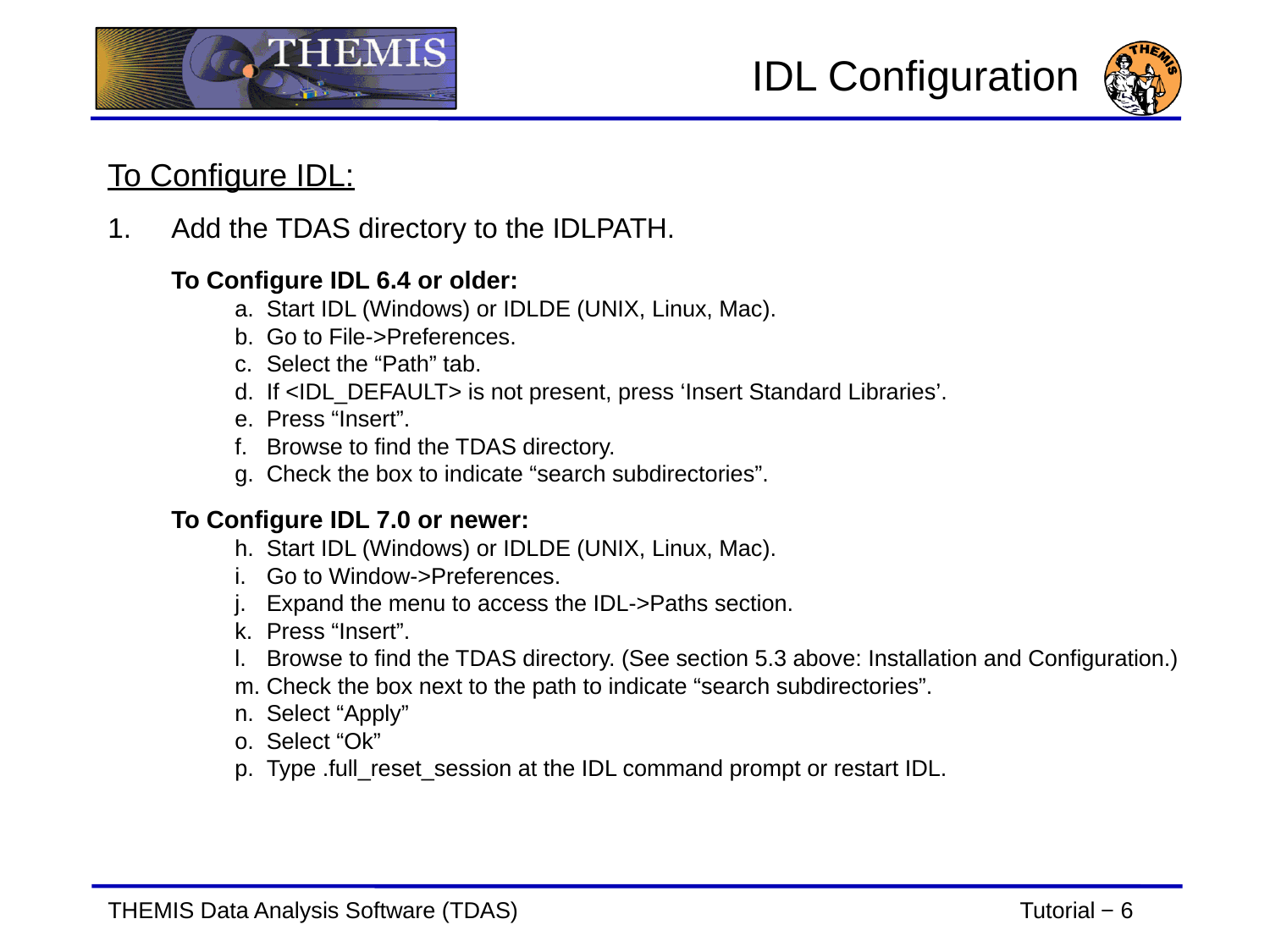

IDL Configuration

To Configure IDL:

Add the TDAS directory to the IDLPATH.

To Configure IDL 6.4 or older:
Start IDL (Windows) or IDLDE (UNIX, Linux, Mac).
Go to File->Preferences.
Select the “Path” tab.
If <IDL_DEFAULT> is not present, press ‘Insert Standard Libraries’.
Press “Insert”.
Browse to find the TDAS directory.
Check the box to indicate “search subdirectories”.

To Configure IDL 7.0 or newer:
Start IDL (Windows) or IDLDE (UNIX, Linux, Mac).
Go to Window->Preferences.
Expand the menu to access the IDL->Paths section.
Press “Insert”.
Browse to find the TDAS directory. (See section 5.3 above: Installation and Configuration.)
Check the box next to the path to indicate “search subdirectories”.
Select “Apply”
Select “Ok”
Type .full_reset_session at the IDL command prompt or restart IDL.